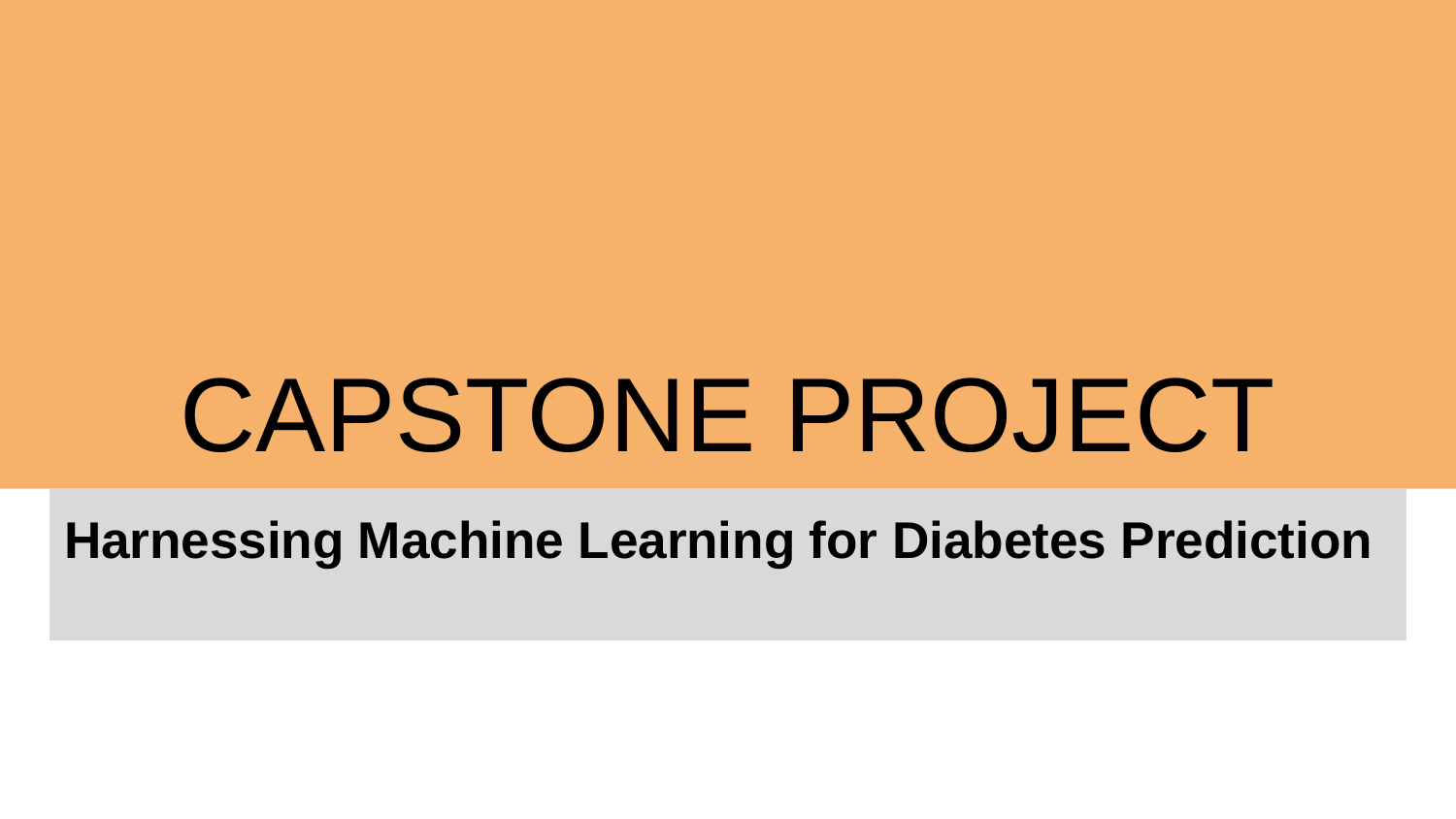

# CAPSTONE PROJECT
Harnessing Machine Learning for Diabetes Prediction